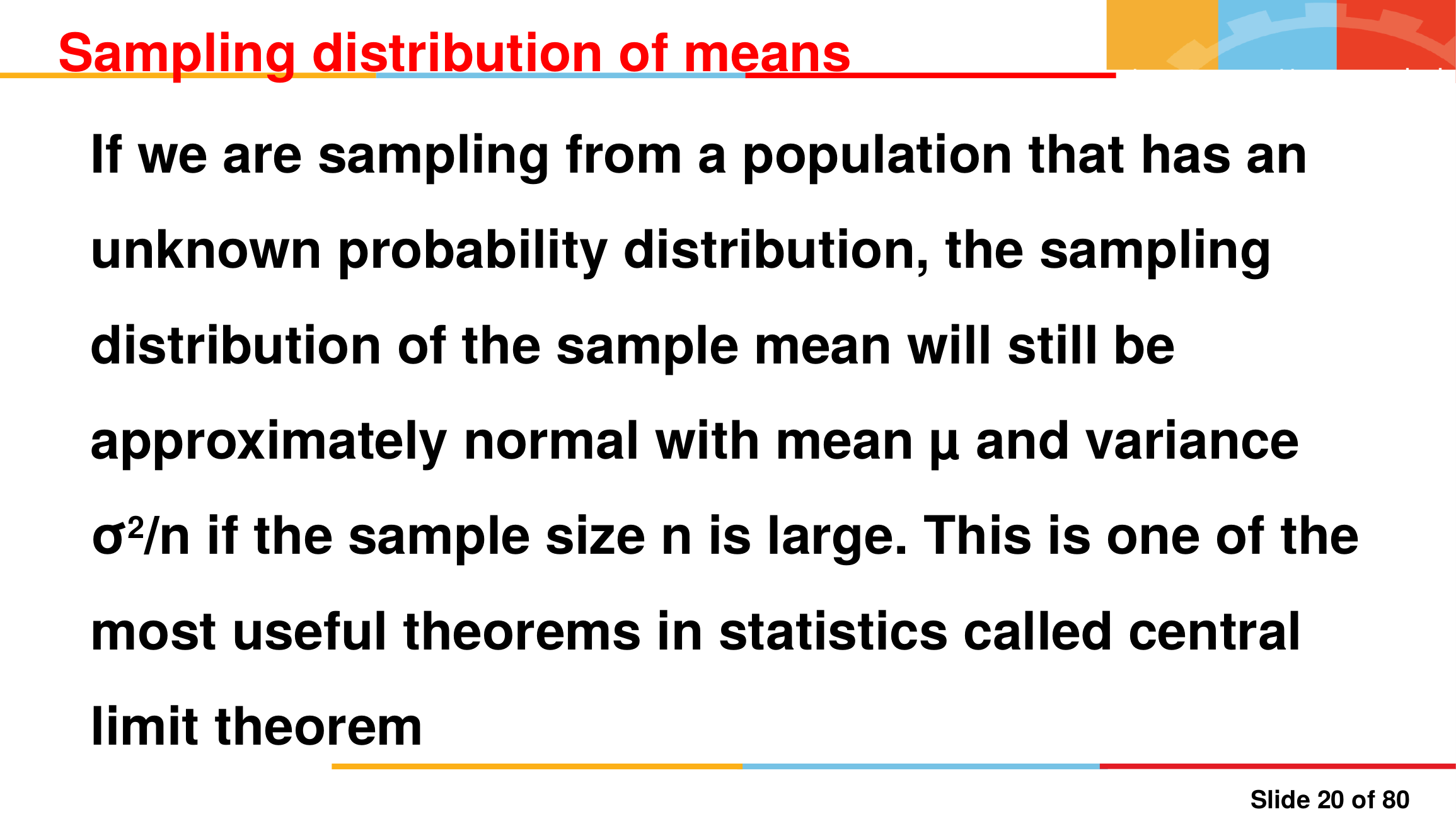

# Sampling distribution of means
If we are sampling from a population that has an unknown probability distribution, the sampling distribution of the sample mean will still be approximately normal with mean µ and variance σ2/n if the sample size n is large. This is one of the most useful theorems in statistics called central limit theorem